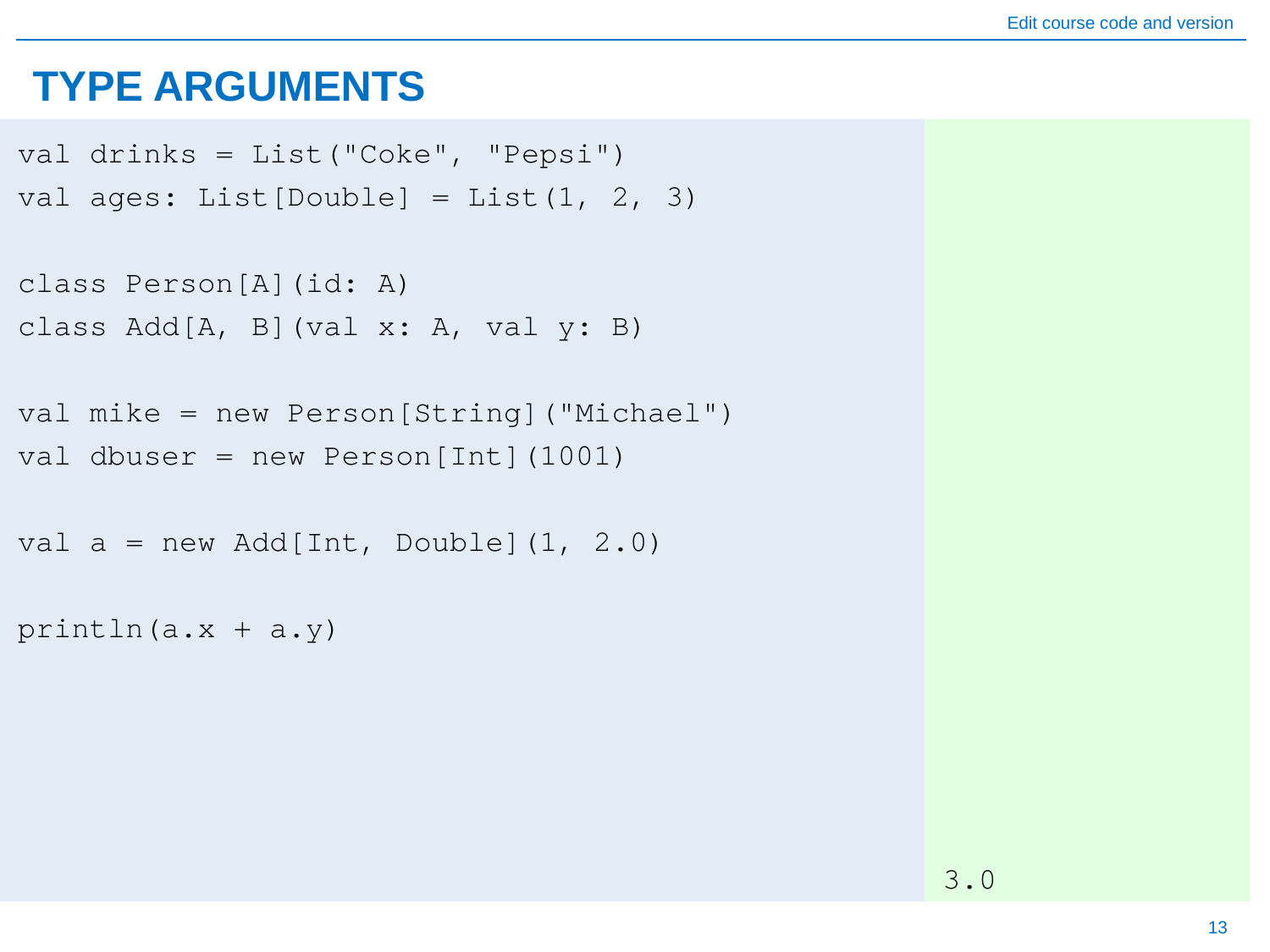

# TYPE ARGUMENTS

3.0
val drinks = List("Coke", "Pepsi")
val ages: List[Double] = List(1, 2, 3)

class Person[A](id: A)
class Add[A, B](val x: A, val y: B)
val mike = new Person[String]("Michael")
val dbuser = new Person[Int](1001)
val a = new Add[Int, Double](1, 2.0)
println(a.x + a.y)